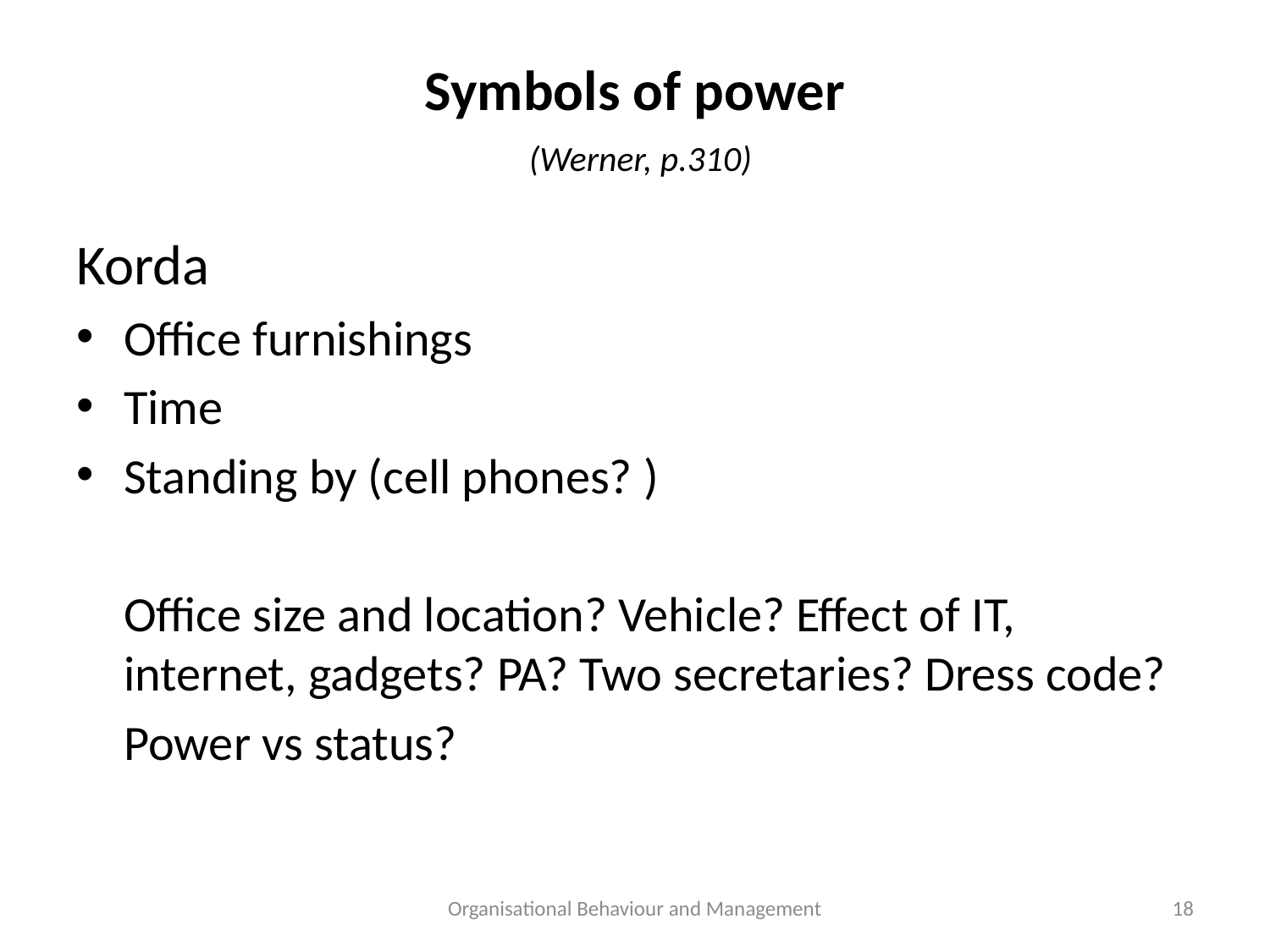

# Symbols of power (Werner, p.310)
Korda
Office furnishings
Time
Standing by (cell phones? )

	Office size and location? Vehicle? Effect of IT, internet, gadgets? PA? Two secretaries? Dress code?
	Power vs status?
Organisational Behaviour and Management
18